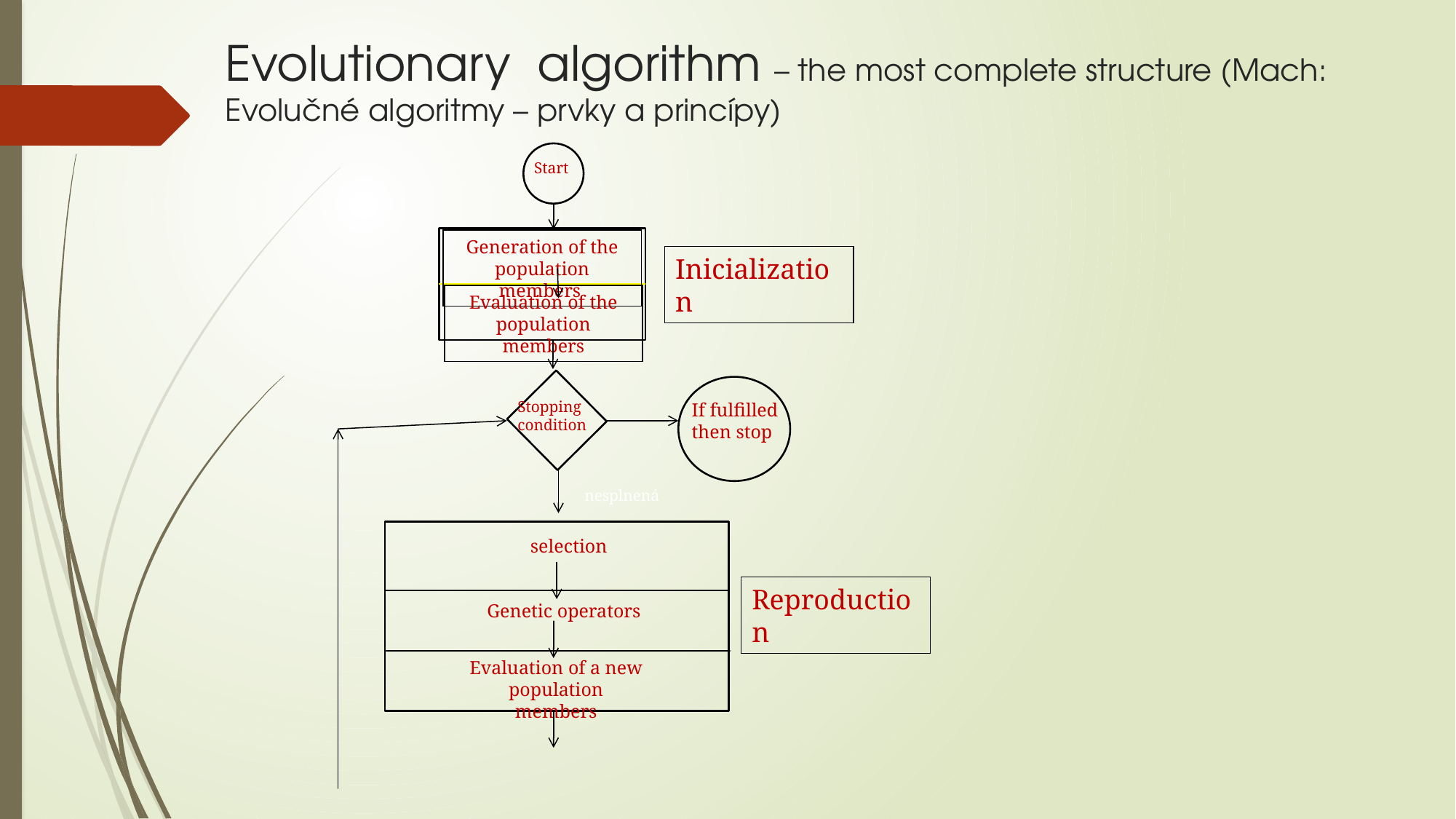

# Evolutionary  algorithm – the most complete structure (Mach: Evolučné algoritmy – prvky a princípy)

Start

Generation of the population members
Inicialization
Evaluation of the population members

Stopping condition
If fulfilled then stop
nesplnená

selection
Reproduction
Genetic operators
Evaluation of a new population members